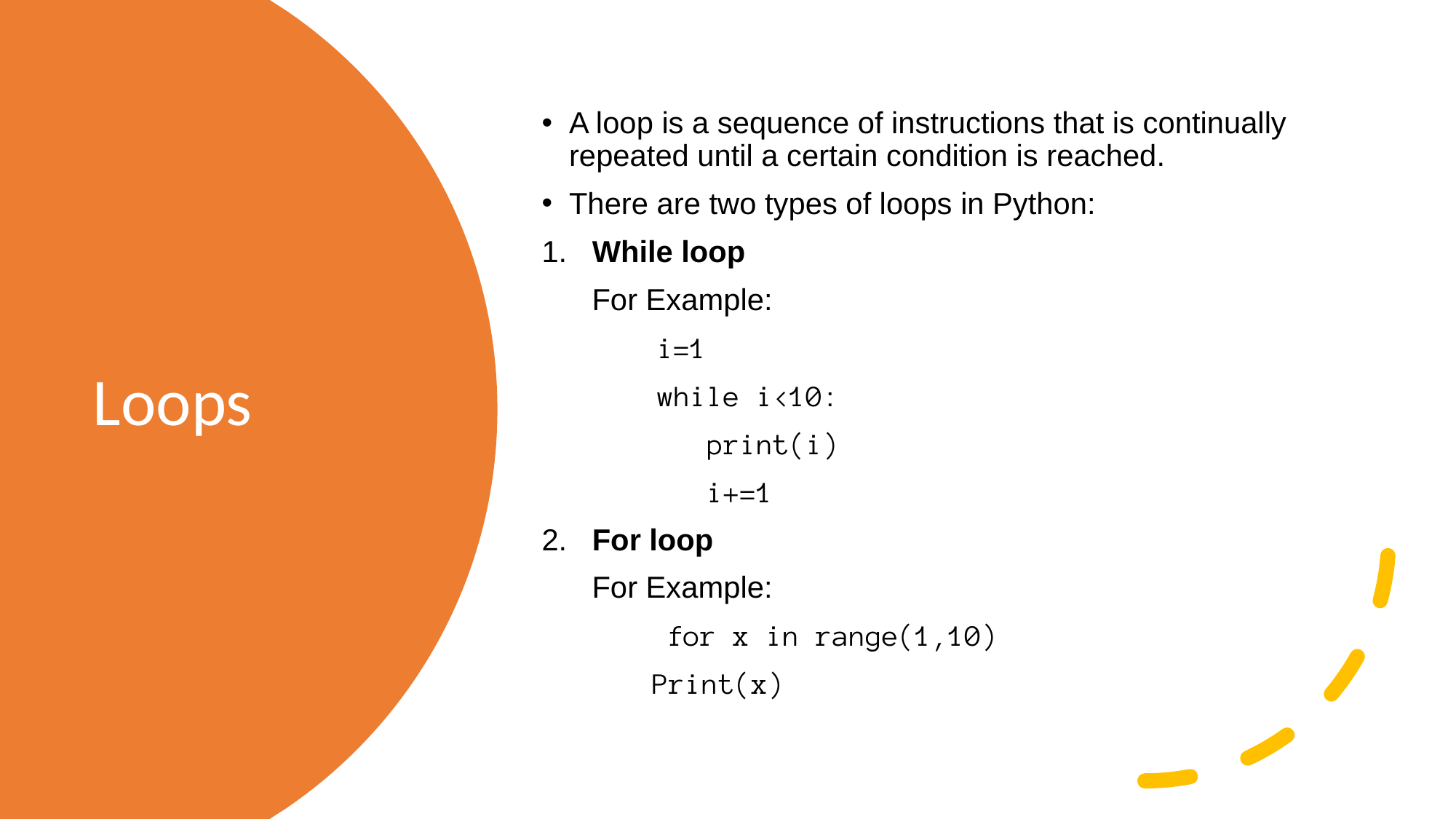

A loop is a sequence of instructions that is continually repeated until a certain condition is reached.
There are two types of loops in Python:
1.   While loop
      For Example:
       i=1
       while i<10:
          print(i)
          i+=1
2.   For loop
      For Example:
               for x in range(1,10)
                Print(x)
# Loops